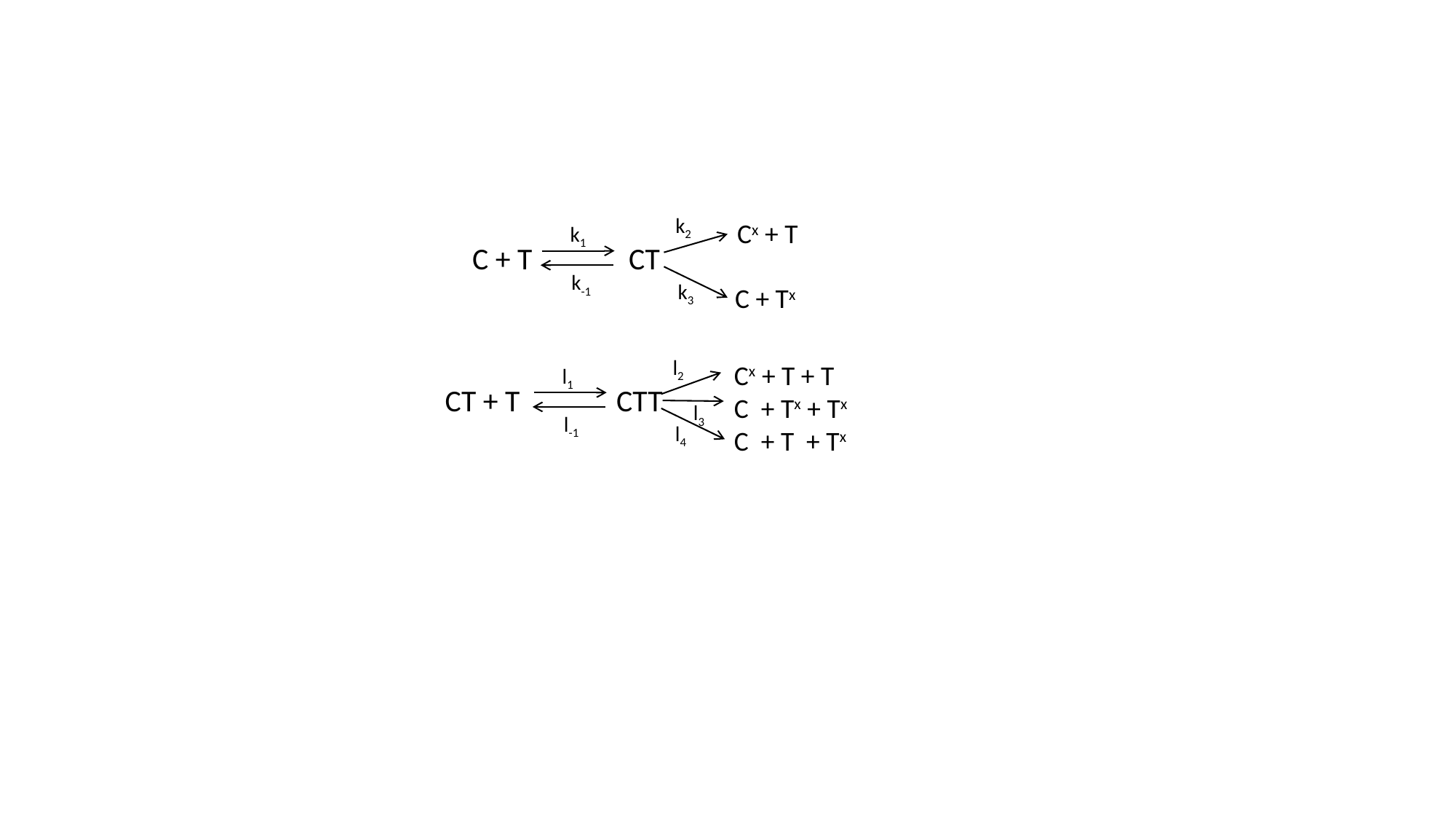

k2
Cx + T
k1
C + T              CT
k-1
k3
C + Tx
l2
Cx + T + T
C  + Tx + Tx
C  + T  + Tx

l1
CT + T              CTT
l3
l-1
l4